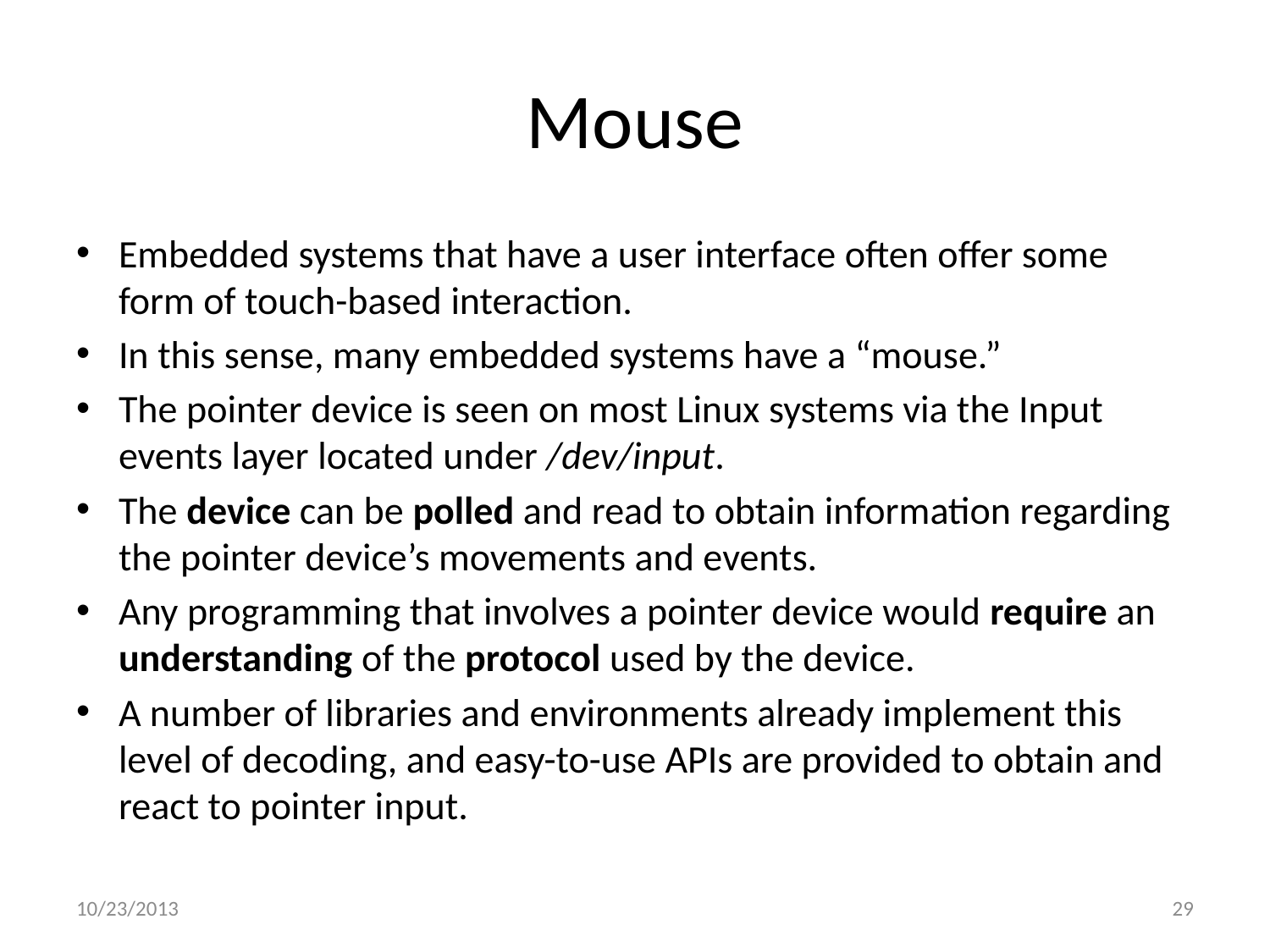

# Mouse
Embedded systems that have a user interface often offer some form of touch-based interaction.
In this sense, many embedded systems have a “mouse.”
The pointer device is seen on most Linux systems via the Input events layer located under /dev/input.
The device can be polled and read to obtain information regarding the pointer device’s movements and events.
Any programming that involves a pointer device would require an understanding of the protocol used by the device.
A number of libraries and environments already implement this level of decoding, and easy-to-use APIs are provided to obtain and react to pointer input.
10/23/2013
29